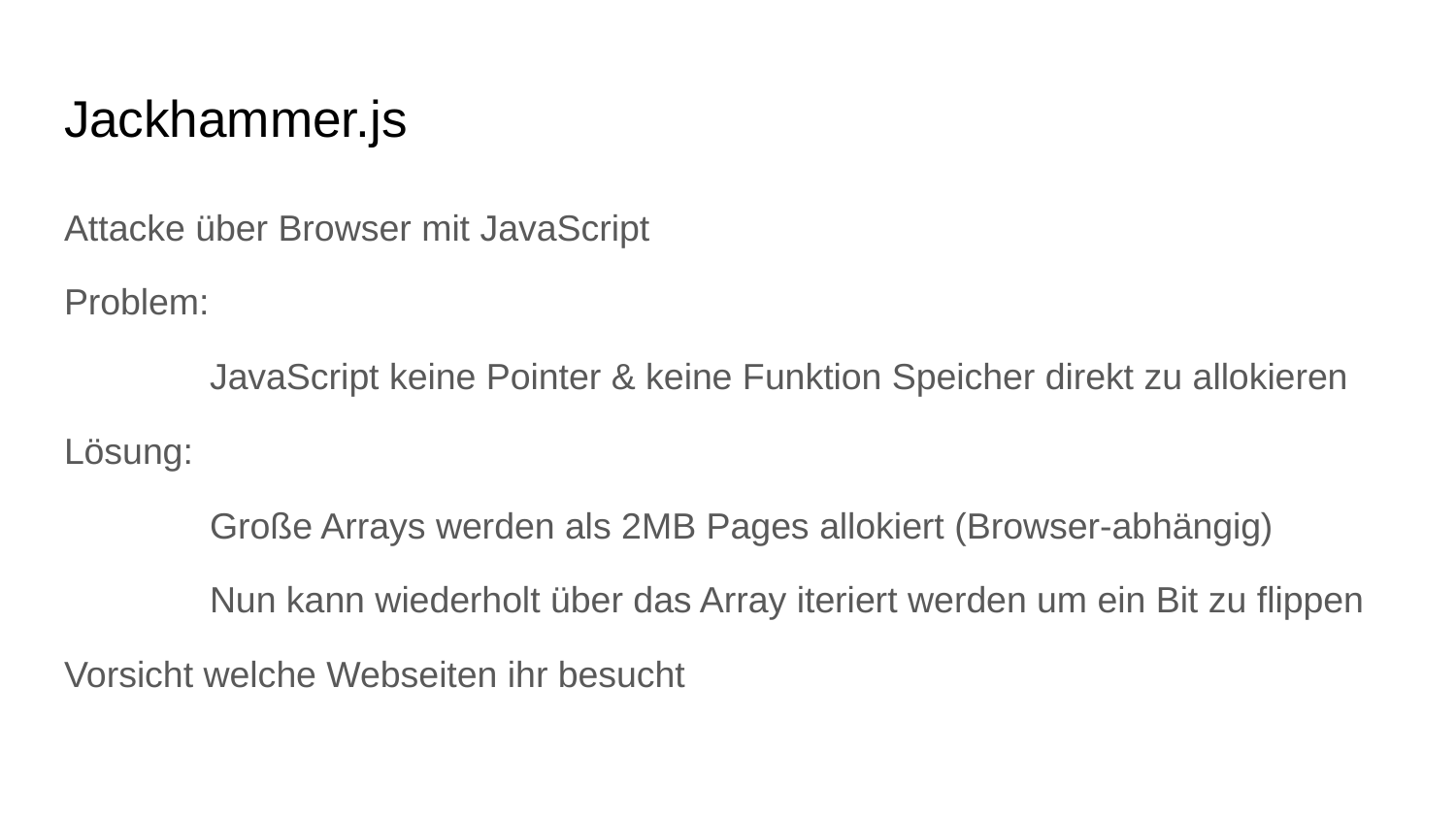

# Jackhammer.js
Attacke über Browser mit JavaScript
Problem:
	JavaScript keine Pointer & keine Funktion Speicher direkt zu allokieren
Lösung:
	Große Arrays werden als 2MB Pages allokiert (Browser-abhängig)
	Nun kann wiederholt über das Array iteriert werden um ein Bit zu flippen
Vorsicht welche Webseiten ihr besucht